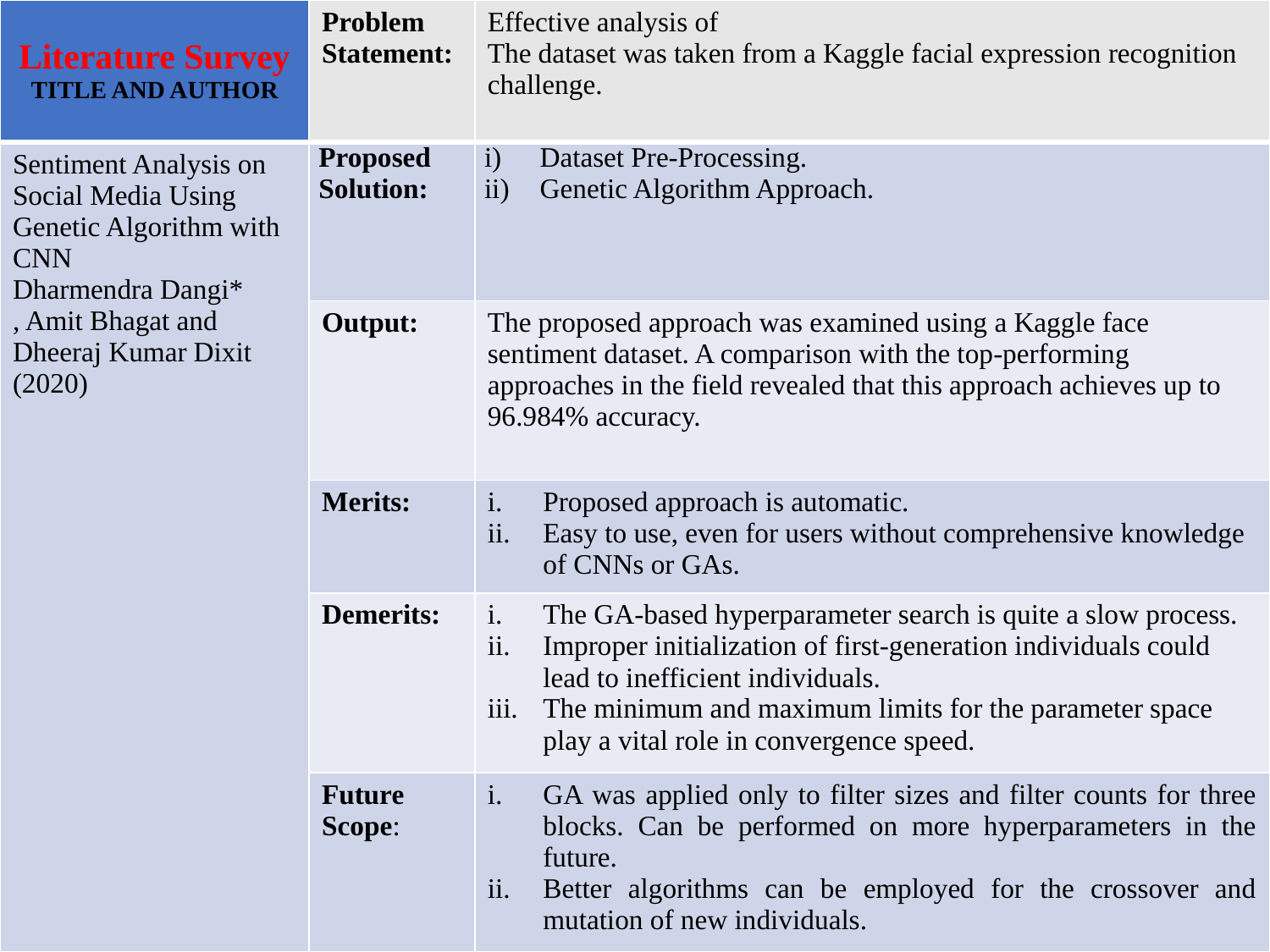

| Literature Survey TITLE AND AUTHOR | Problem Statement: | Effective analysis of The dataset was taken from a Kaggle facial expression recognition challenge. |
| --- | --- | --- |
| Sentiment Analysis on Social Media Using Genetic Algorithm with CNN Dharmendra Dangi\* , Amit Bhagat and Dheeraj Kumar Dixit (2020) | Proposed Solution: | Dataset Pre-Processing. Genetic Algorithm Approach. |
|  | Output: | The proposed approach was examined using a Kaggle face sentiment dataset. A comparison with the top-performing approaches in the field revealed that this approach achieves up to 96.984% accuracy. |
|  | Merits: | Proposed approach is automatic. Easy to use, even for users without comprehensive knowledge of CNNs or GAs. |
|  | Demerits: | The GA-based hyperparameter search is quite a slow process. Improper initialization of first-generation individuals could lead to inefficient individuals. The minimum and maximum limits for the parameter space play a vital role in convergence speed. |
|  | Future Scope: | GA was applied only to filter sizes and filter counts for three blocks. Can be performed on more hyperparameters in the future. Better algorithms can be employed for the crossover and mutation of new individuals. |